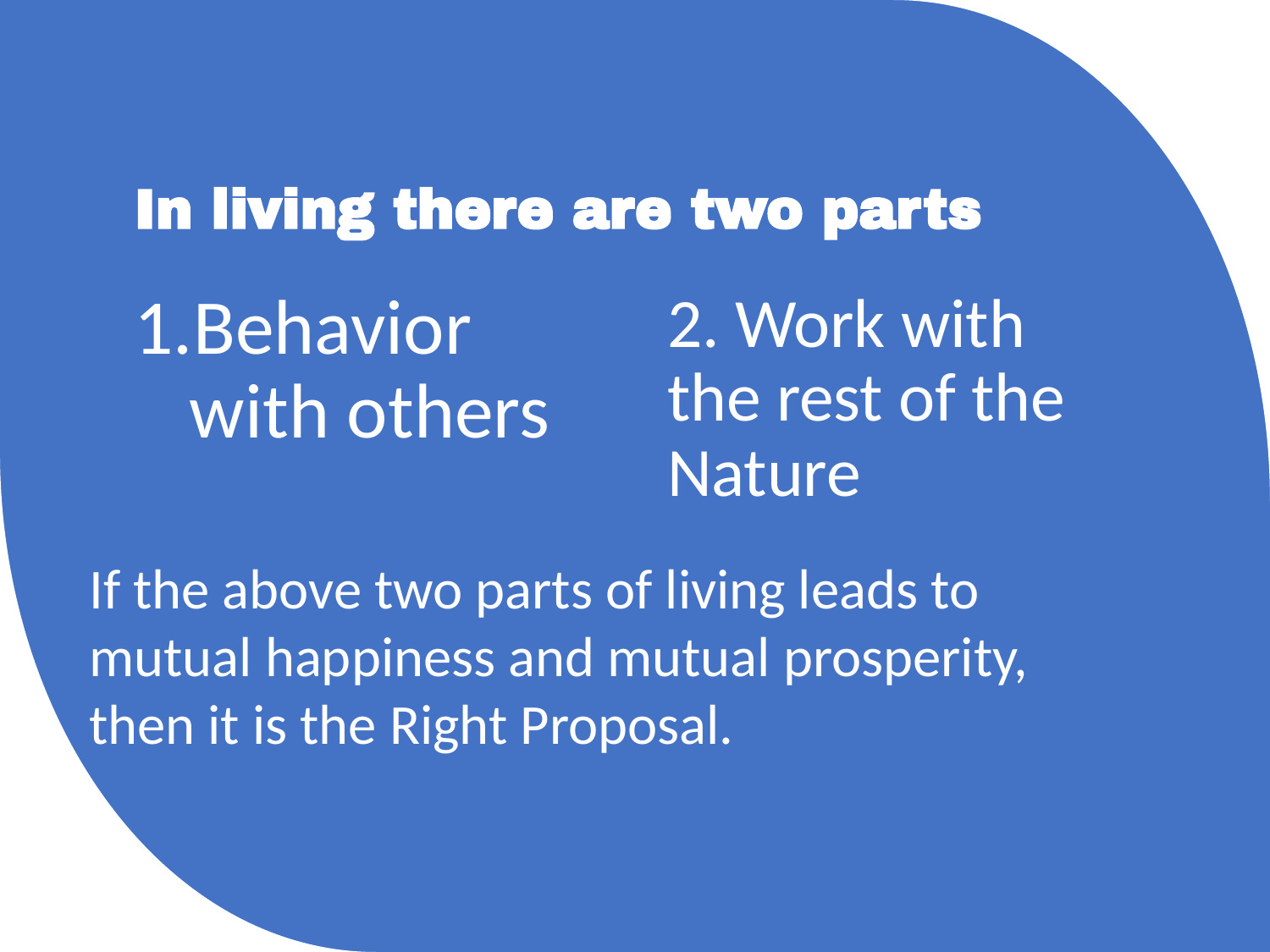

# In living there are two parts
Behavior with others
2. Work with the rest of the Nature

If the above two parts of living leads to
mutual happiness and mutual prosperity,
then it is the Right Proposal.